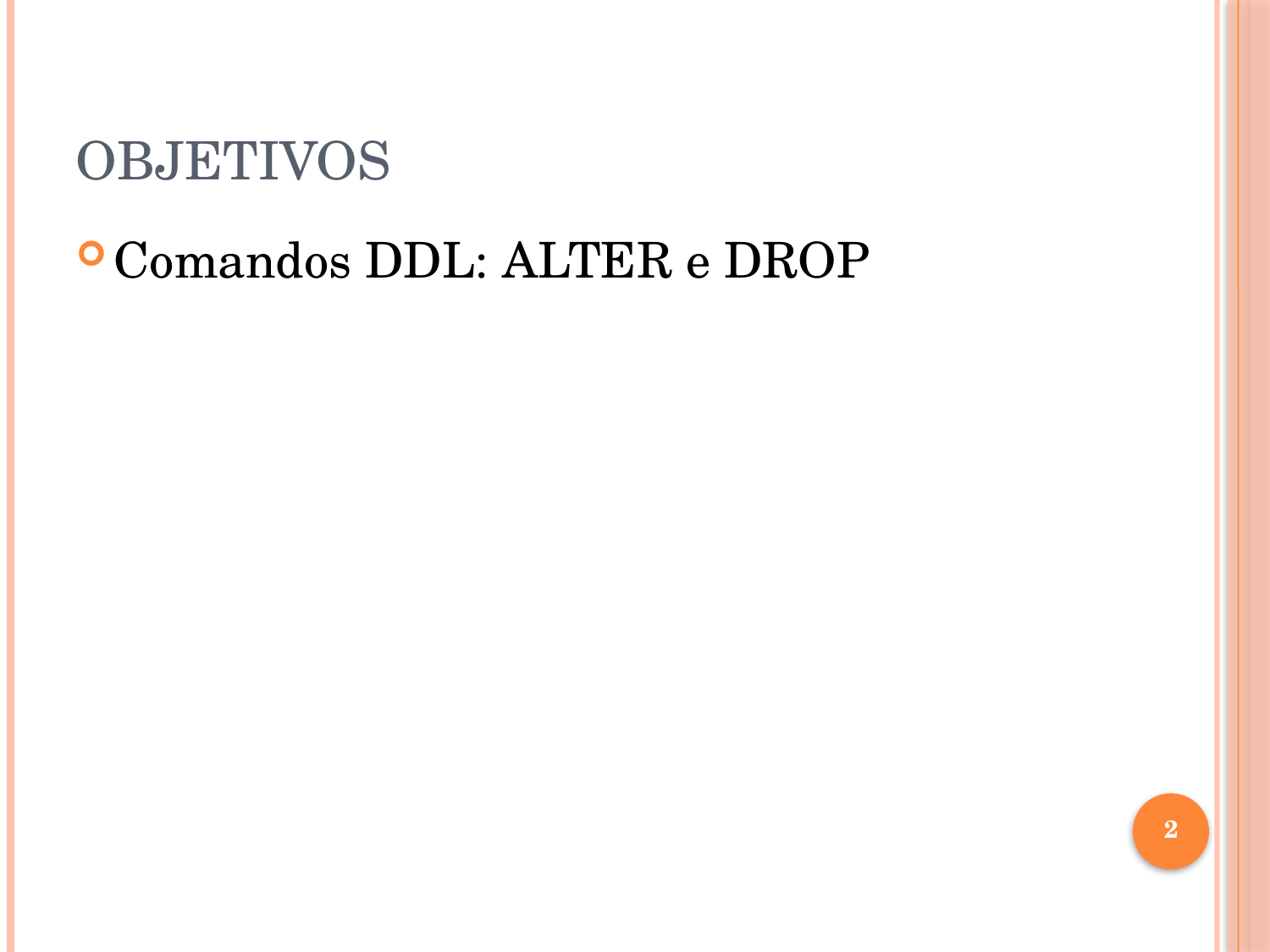

# Objetivos
Comandos DDL: ALTER e DROP

2